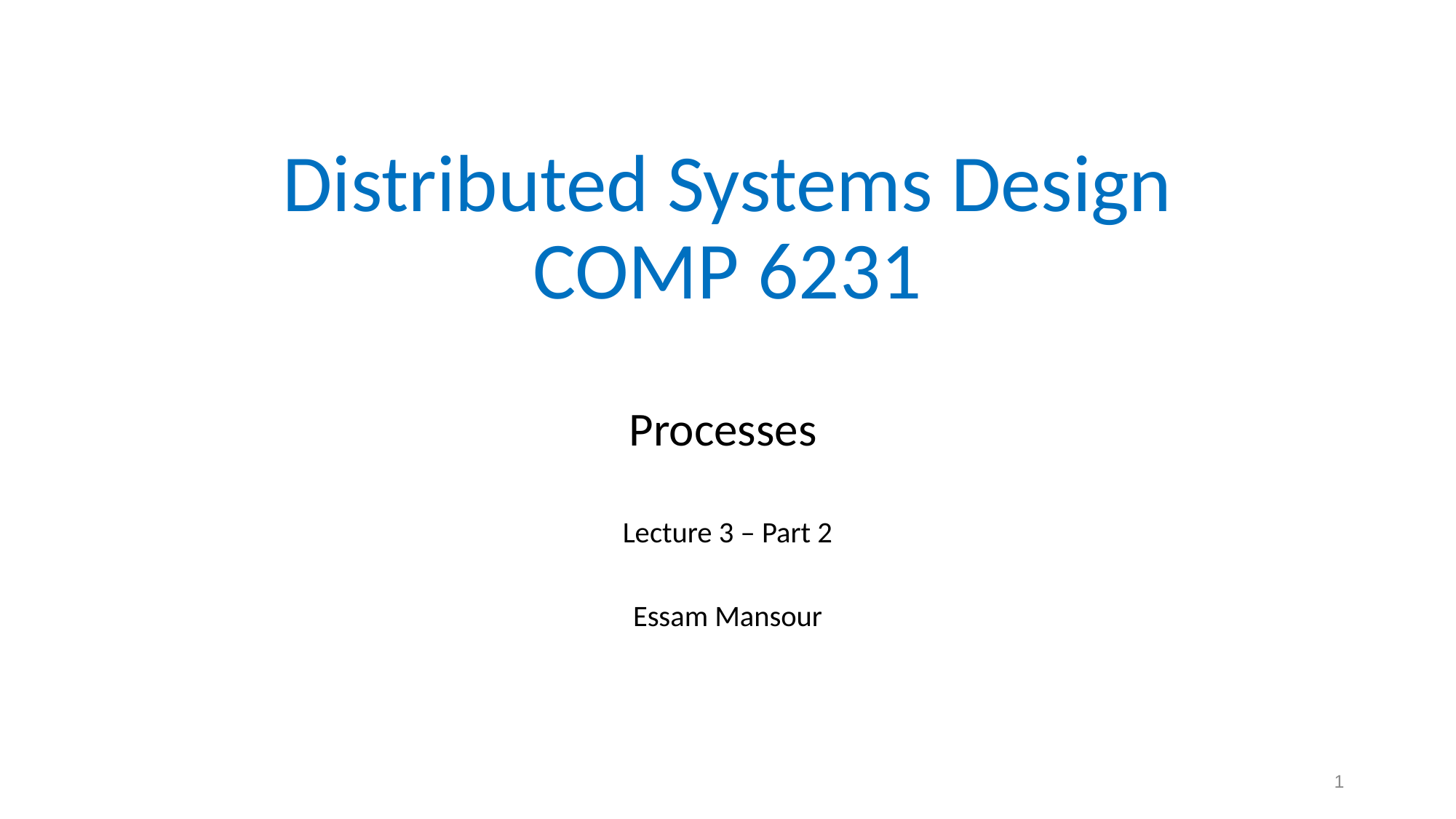

# Distributed Systems Design COMP 6231
Processes

Lecture 3 – Part 2

Essam Mansour
1